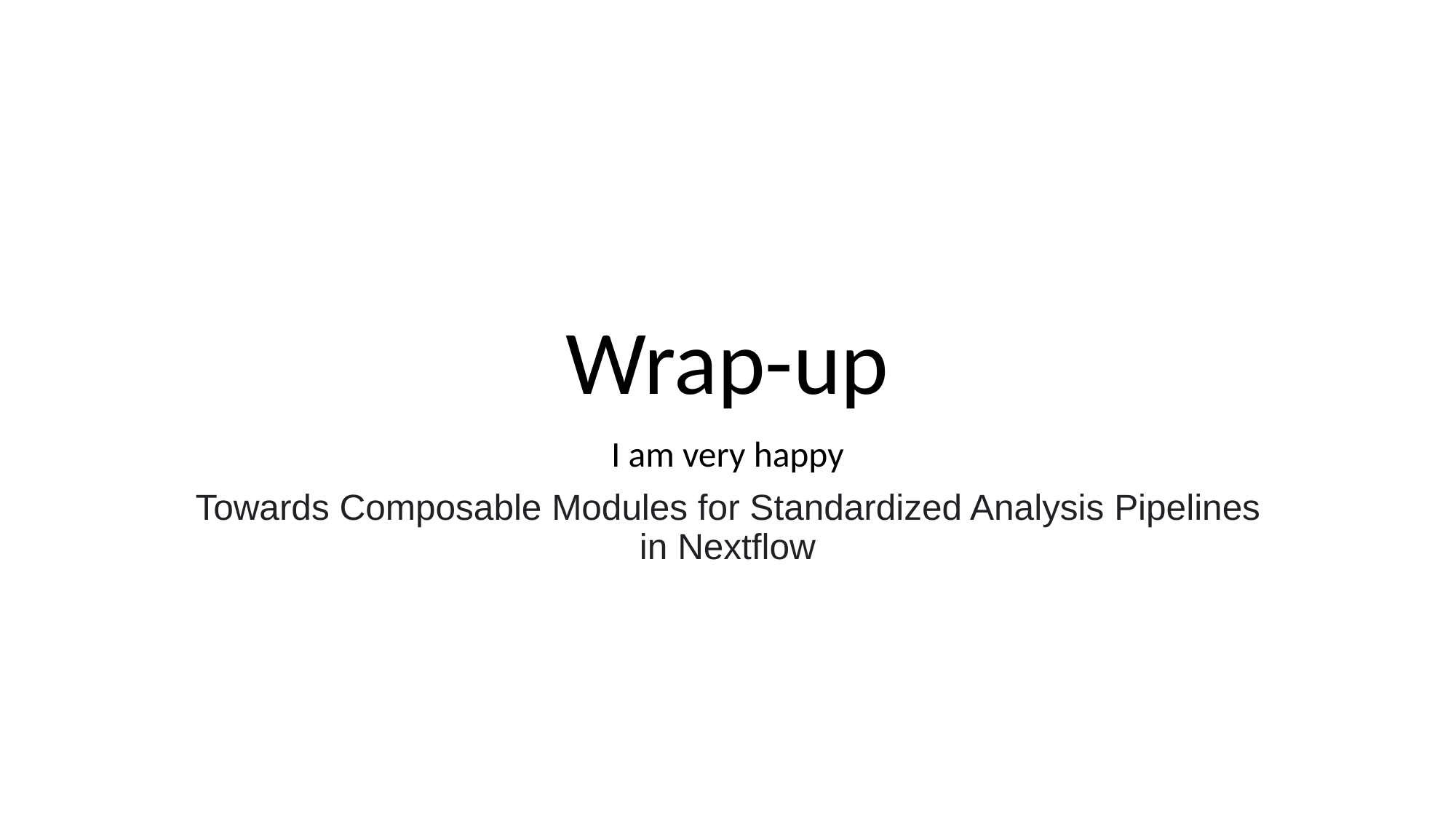

# Wrap-up
I am very happy
Towards Composable Modules for Standardized Analysis Pipelines in Nextflow